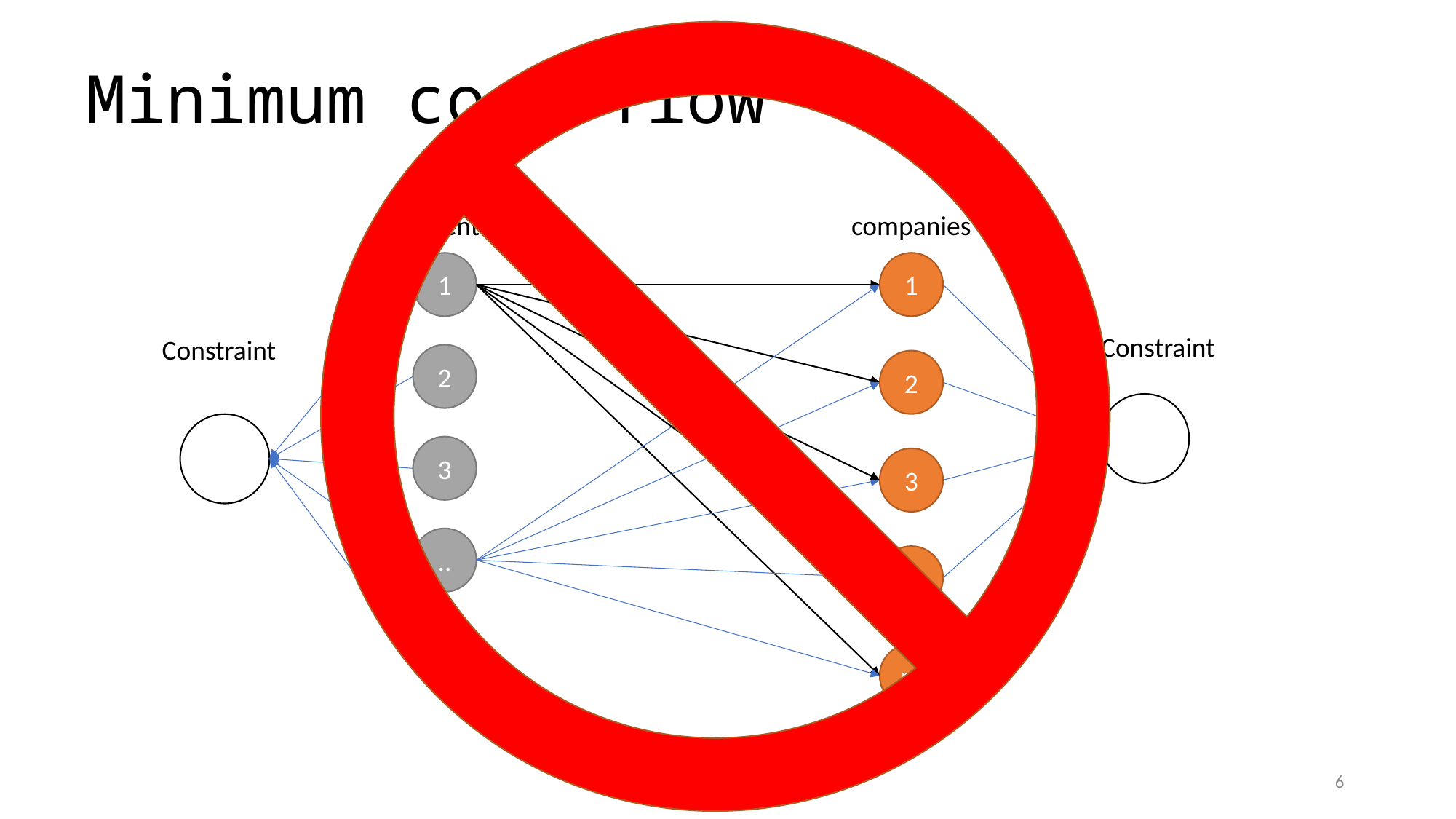

# Minimum cost flow
students
companies
1
1
Constraint
Constraint
2
2

3
3
..
..
n
m
6